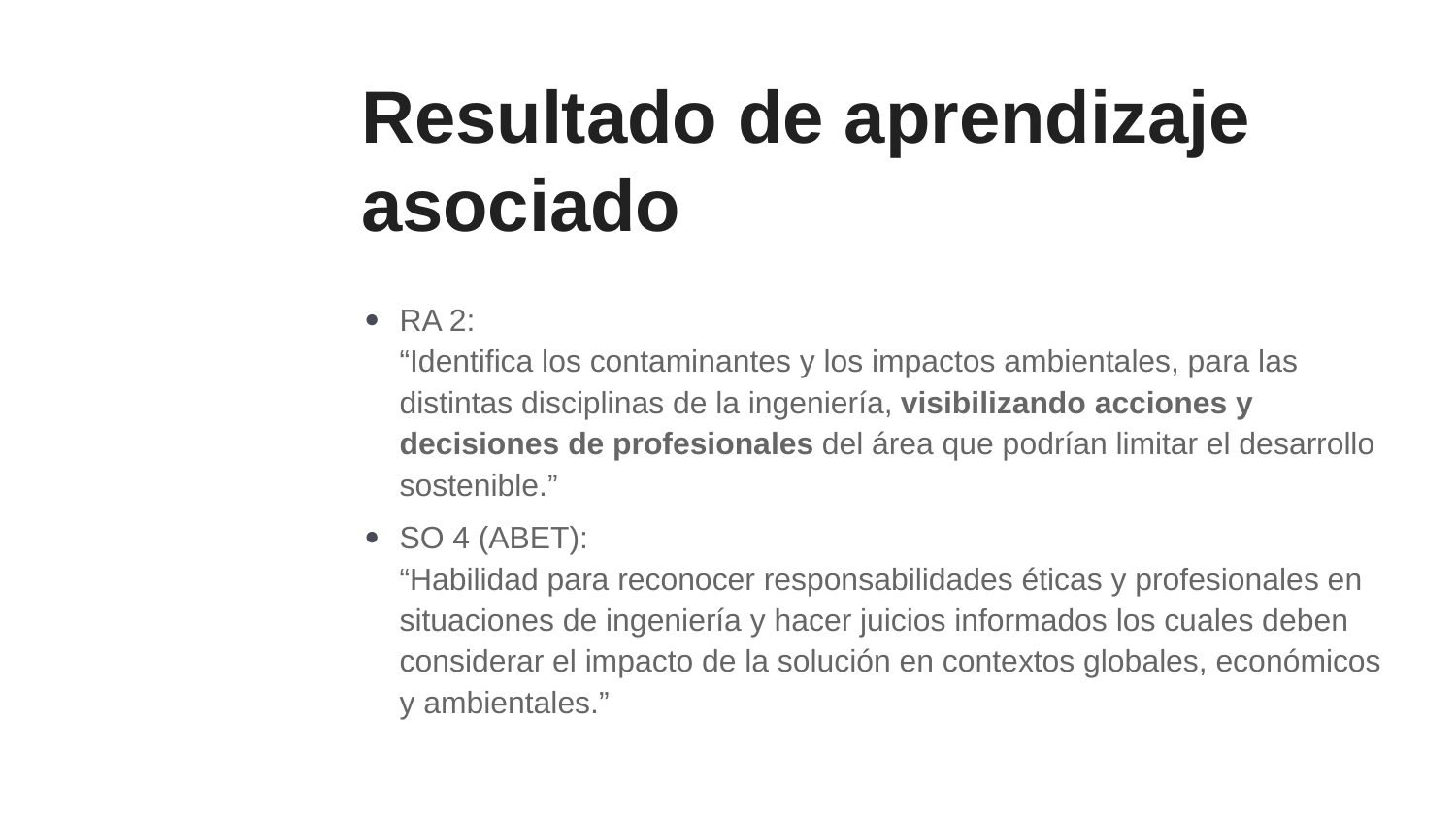

# Resultado de aprendizaje asociado
RA 2:
“Identifica los contaminantes y los impactos ambientales, para las distintas disciplinas de la ingeniería, visibilizando acciones y decisiones de profesionales del área que podrían limitar el desarrollo sostenible.”
SO 4 (ABET):
“Habilidad para reconocer responsabilidades éticas y profesionales en situaciones de ingeniería y hacer juicios informados los cuales deben considerar el impacto de la solución en contextos globales, económicos y ambientales.”